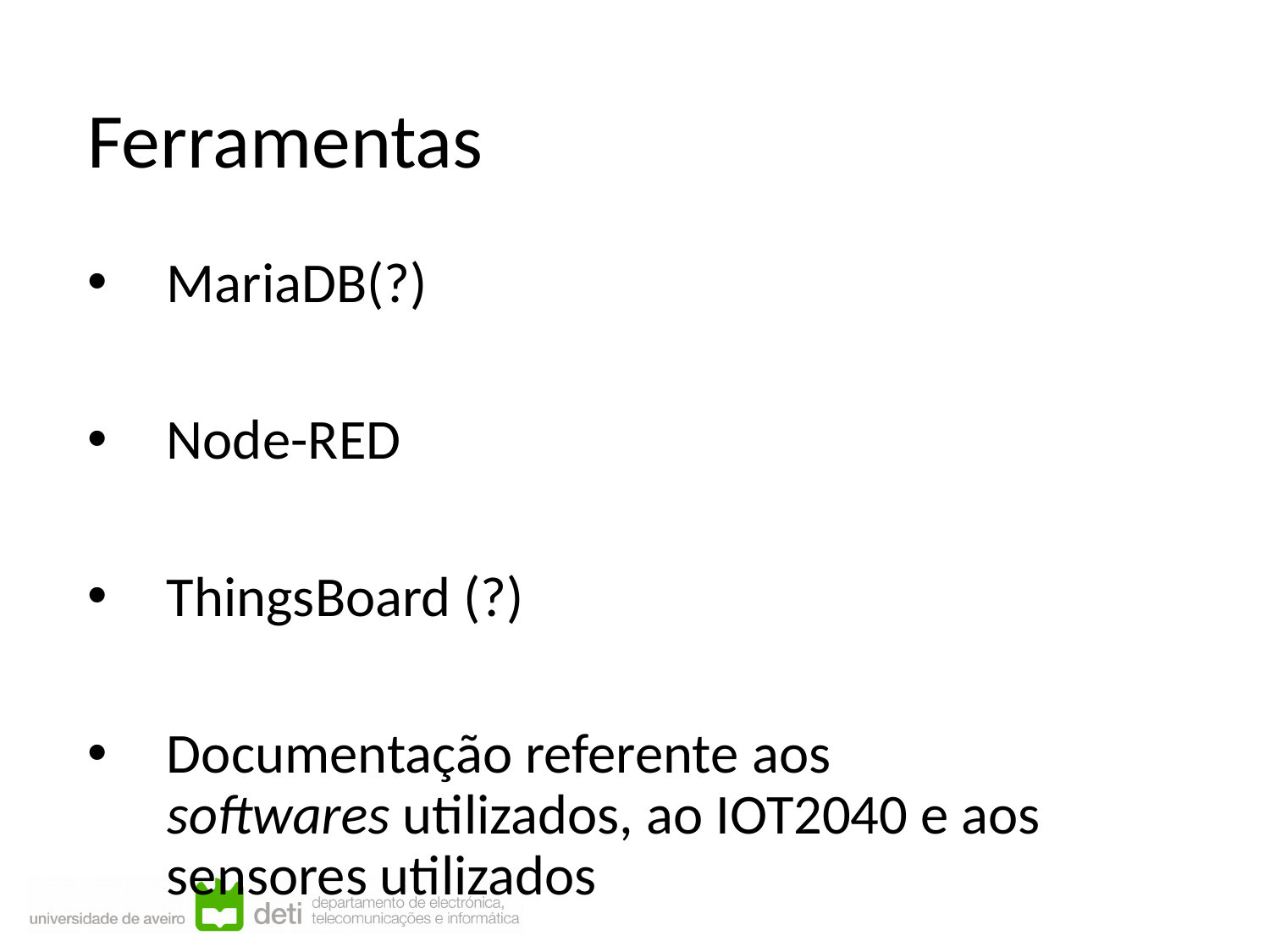

# Ferramentas
MariaDB(?)

Node-RED

ThingsBoard (?)

Documentação referente aos softwares utilizados, ao IOT2040 e aos sensores utilizados